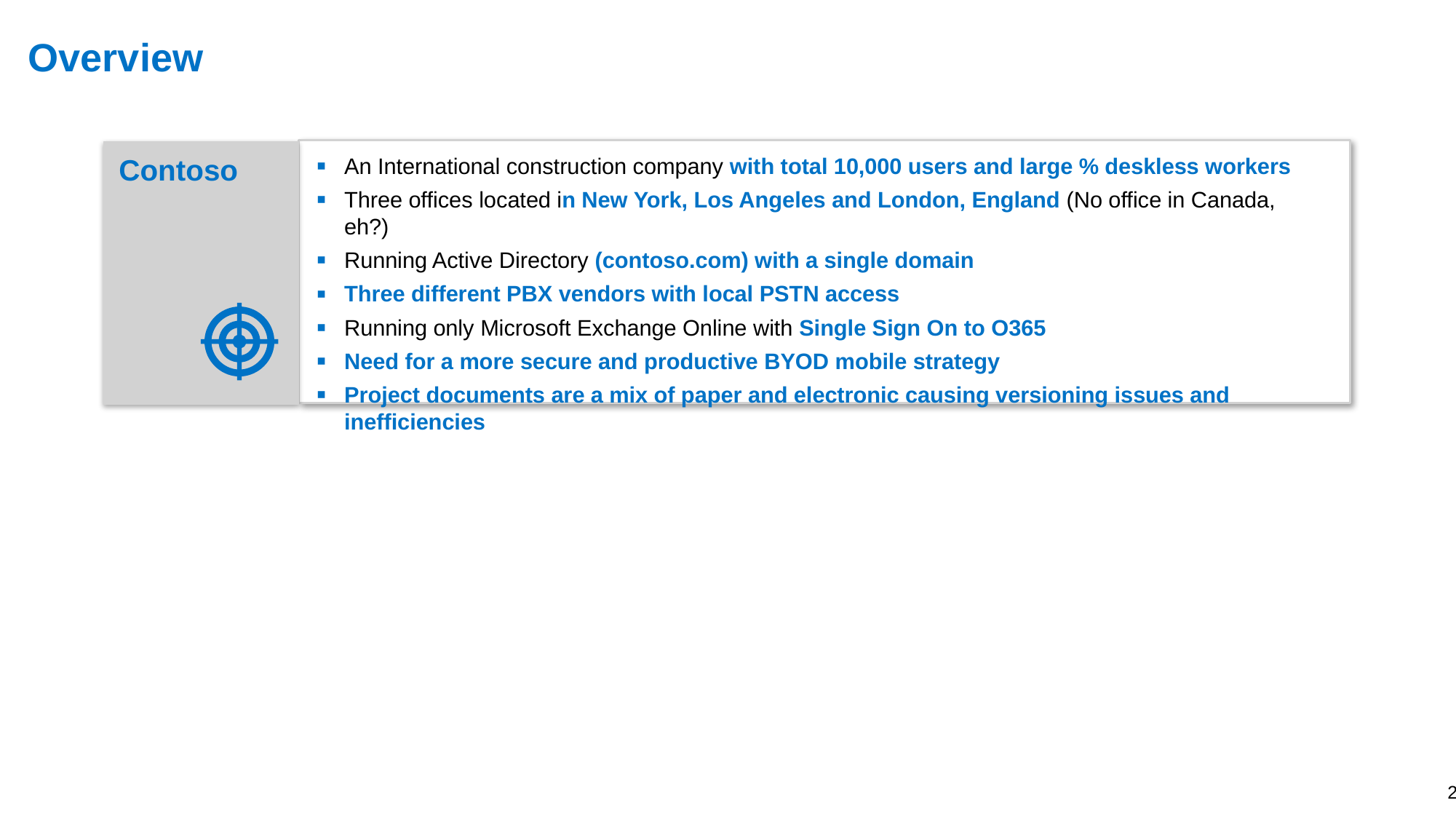

# Overview

Contoso
An International construction company with total 10,000 users and large % deskless workers
Three offices located in New York, Los Angeles and London, England (No office in Canada, eh?)
Running Active Directory (contoso.com) with a single domain
Three different PBX vendors with local PSTN access
Running only Microsoft Exchange Online with Single Sign On to O365
Need for a more secure and productive BYOD mobile strategy
Project documents are a mix of paper and electronic causing versioning issues and inefficiencies